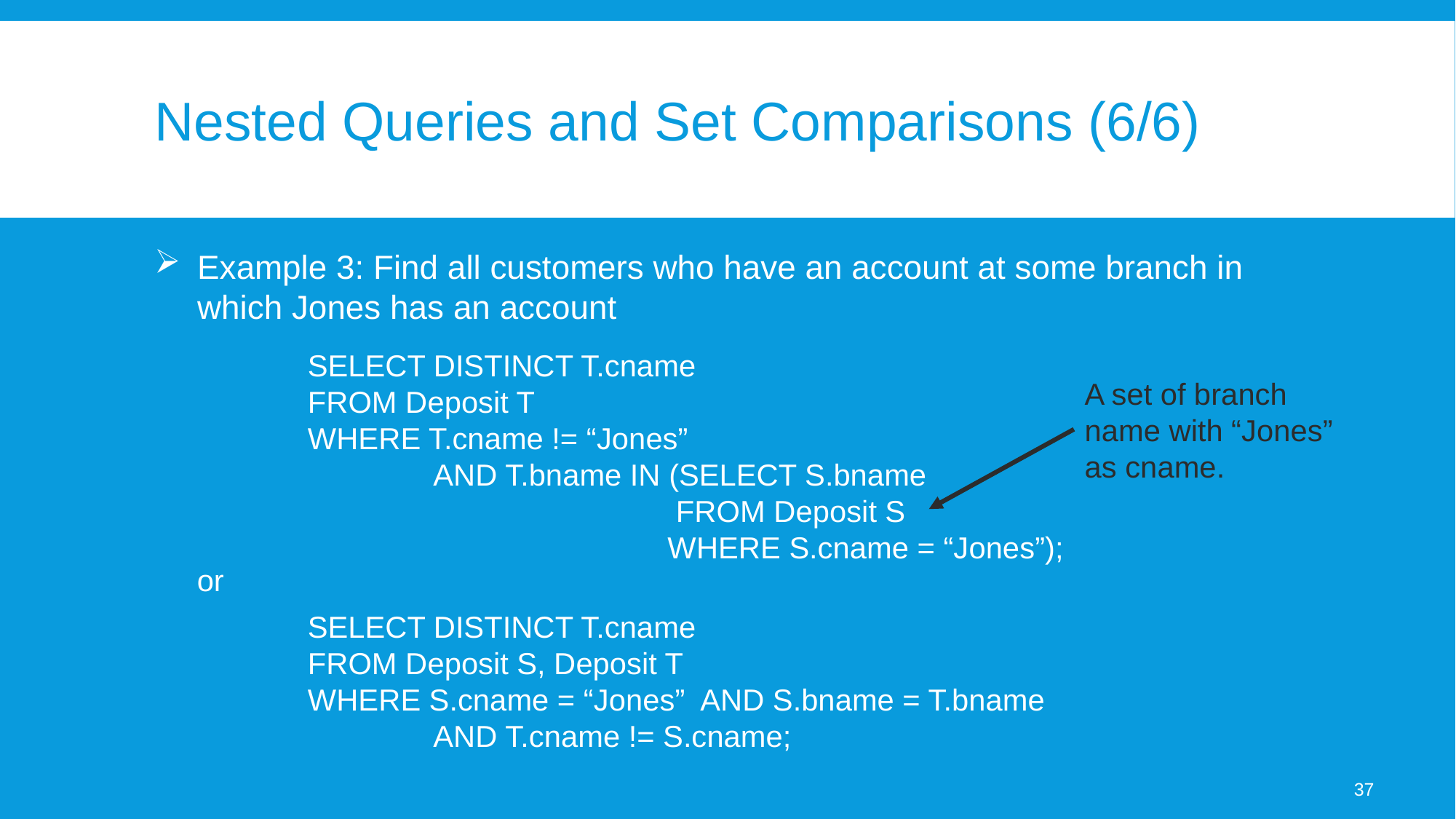

# Nested Queries and Set Comparisons (6/6)
Example 3: Find all customers who have an account at some branch in which Jones has an account

or

SELECT DISTINCT T.cname
FROM Deposit T
WHERE T.cname != “Jones”
               AND T.bname IN (SELECT S.bname
                                            FROM Deposit S
                                           WHERE S.cname = “Jones”);
A set of branch name with “Jones” as cname.
SELECT DISTINCT T.cname
FROM Deposit S, Deposit T
WHERE S.cname = “Jones”  AND S.bname = T.bname
               AND T.cname != S.cname;
37